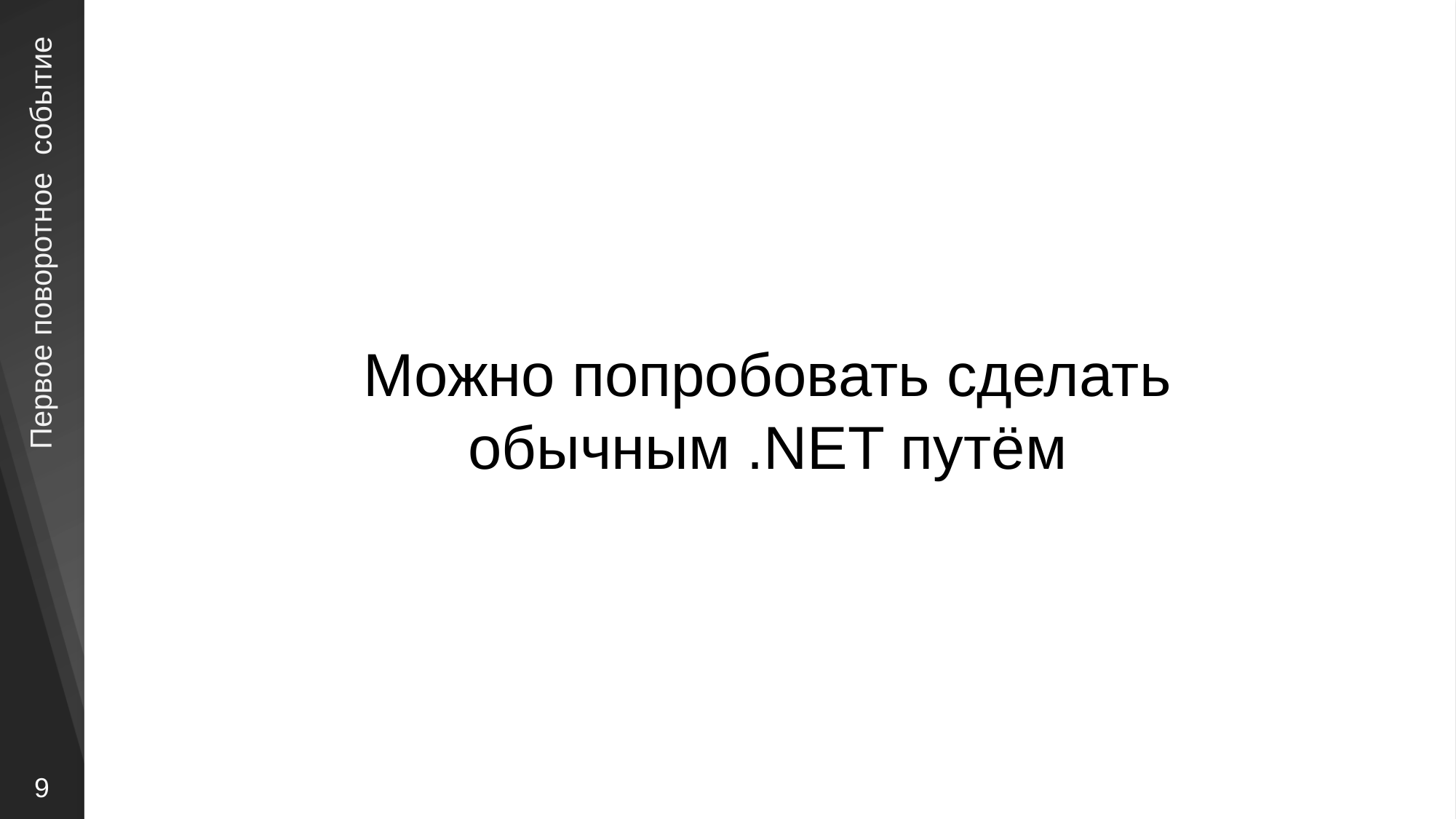

# Первое поворотное  событие
Можно попробовать сделать
обычным .NET путём